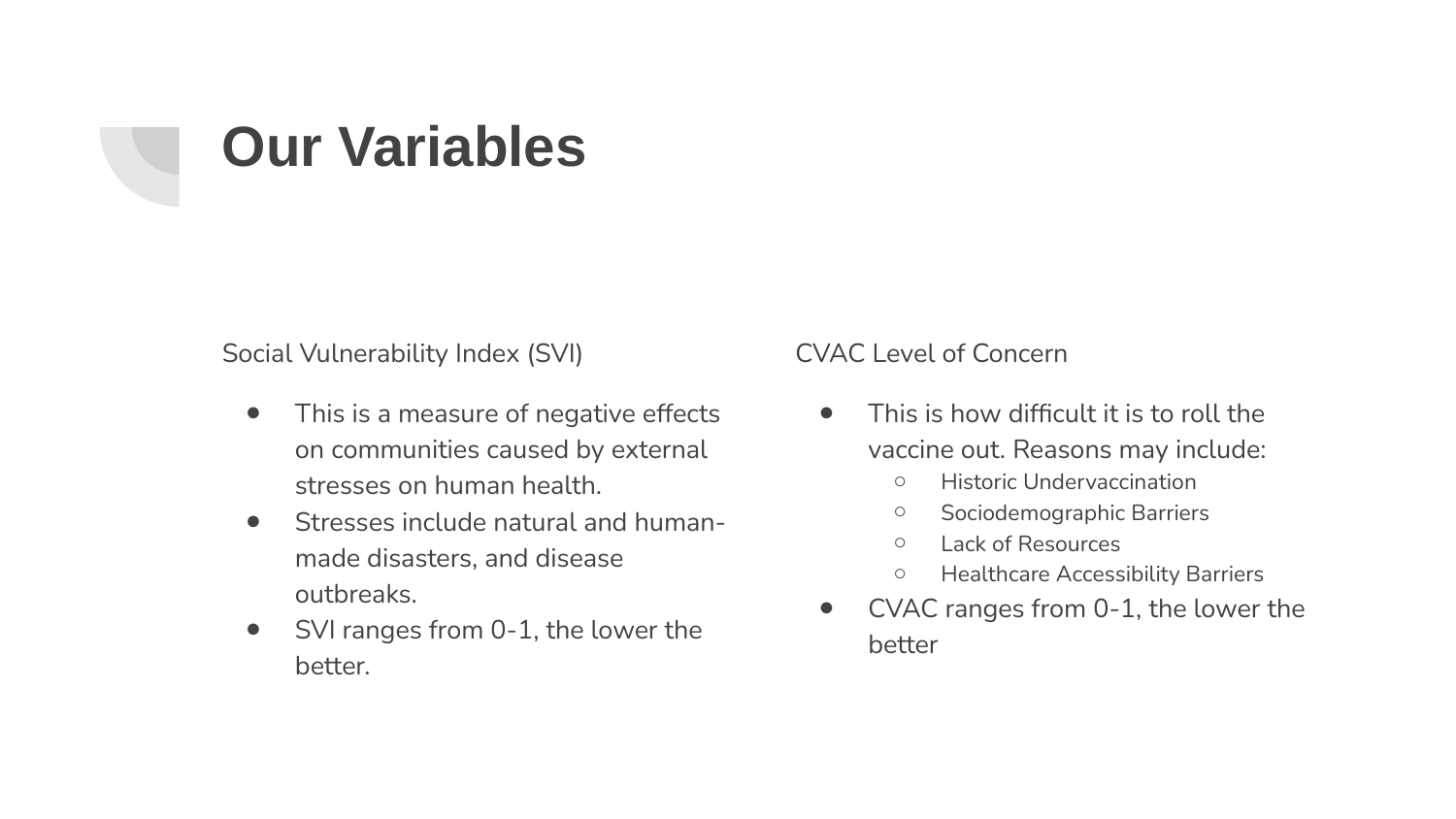

# Our Variables
Social Vulnerability Index (SVI)
This is a measure of negative effects on communities caused by external stresses on human health.
Stresses include natural and human-made disasters, and disease outbreaks.
SVI ranges from 0-1, the lower the better.
CVAC Level of Concern
This is how difficult it is to roll the vaccine out. Reasons may include:
Historic Undervaccination
Sociodemographic Barriers
Lack of Resources
Healthcare Accessibility Barriers
CVAC ranges from 0-1, the lower the better